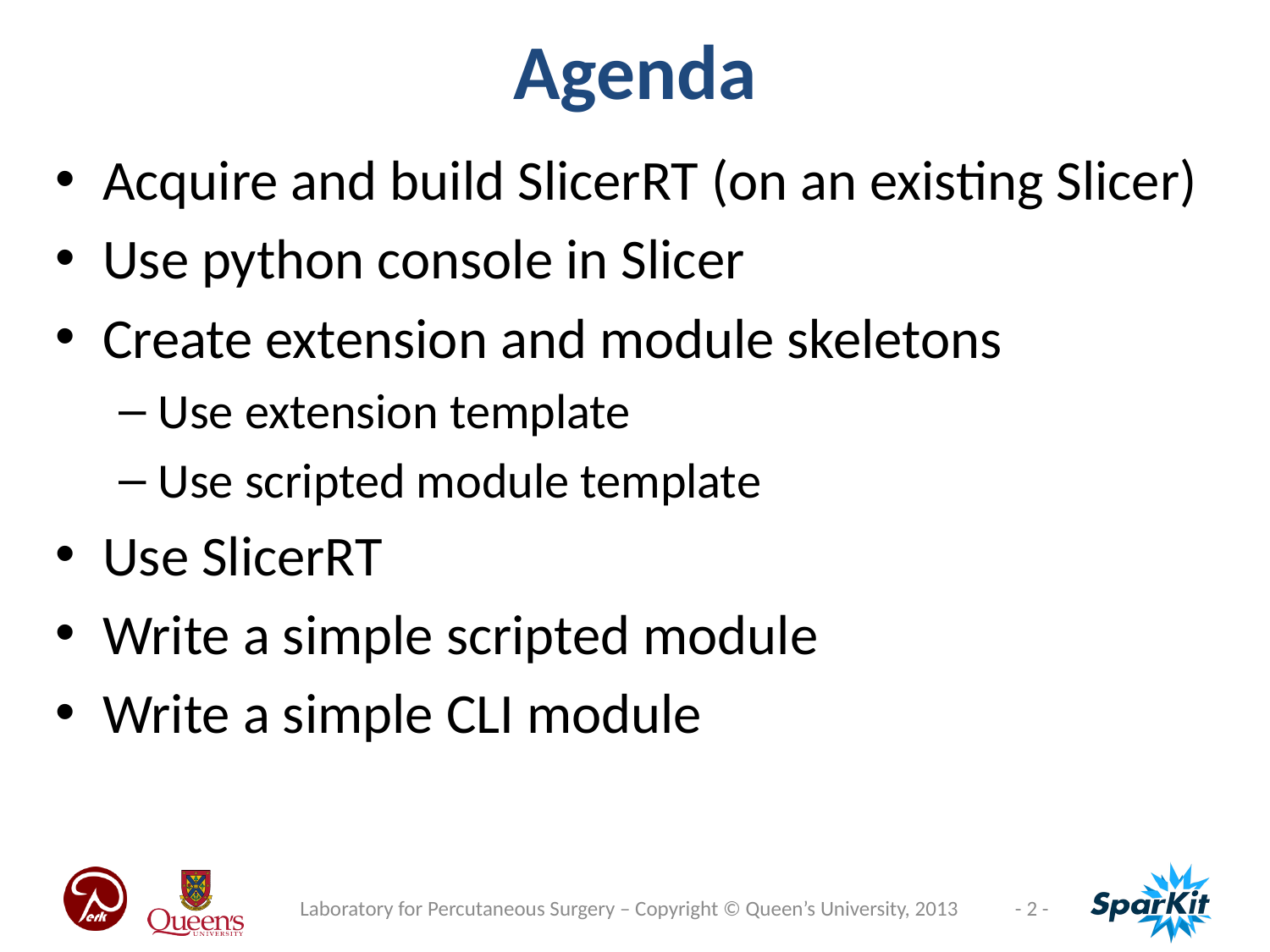

Agenda
Acquire and build SlicerRT (on an existing Slicer)
Use python console in Slicer
Create extension and module skeletons
Use extension template
Use scripted module template
Use SlicerRT
Write a simple scripted module
Write a simple CLI module
Laboratory for Percutaneous Surgery – Copyright © Queen’s University, 2013
- 2 -